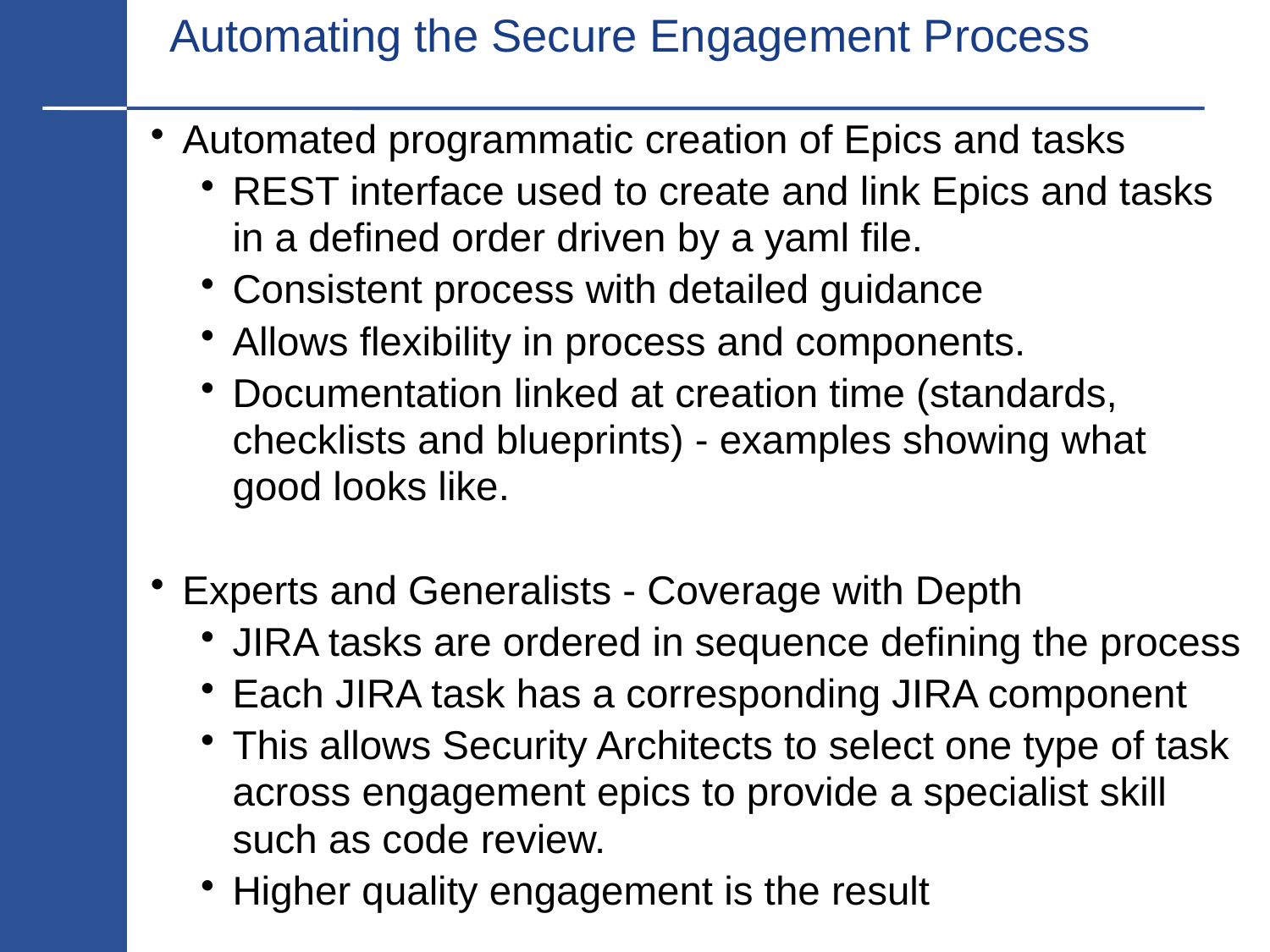

# Automating the Secure Engagement Process
Automated programmatic creation of Epics and tasks
REST interface used to create and link Epics and tasks in a defined order driven by a yaml file.
Consistent process with detailed guidance
Allows flexibility in process and components.
Documentation linked at creation time (standards, checklists and blueprints) - examples showing what good looks like.

Experts and Generalists - Coverage with Depth
JIRA tasks are ordered in sequence defining the process
Each JIRA task has a corresponding JIRA component
This allows Security Architects to select one type of task across engagement epics to provide a specialist skill such as code review.
Higher quality engagement is the result